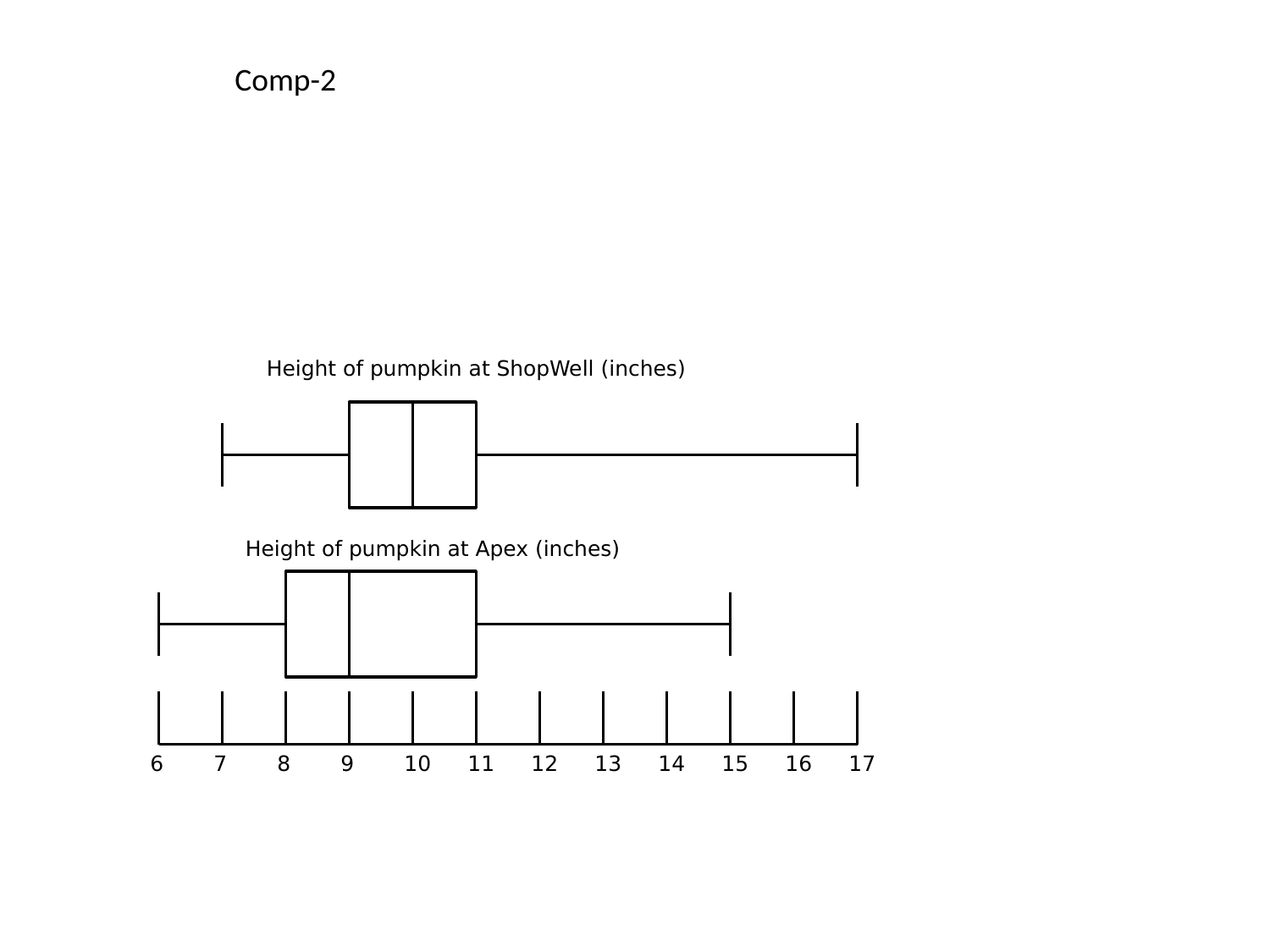

Comp-2
Height of pumpkin at ShopWell (inches)

Height of pumpkin at Apex (inches)

6
7
8
9
10
11
12
13
14
15
16
17